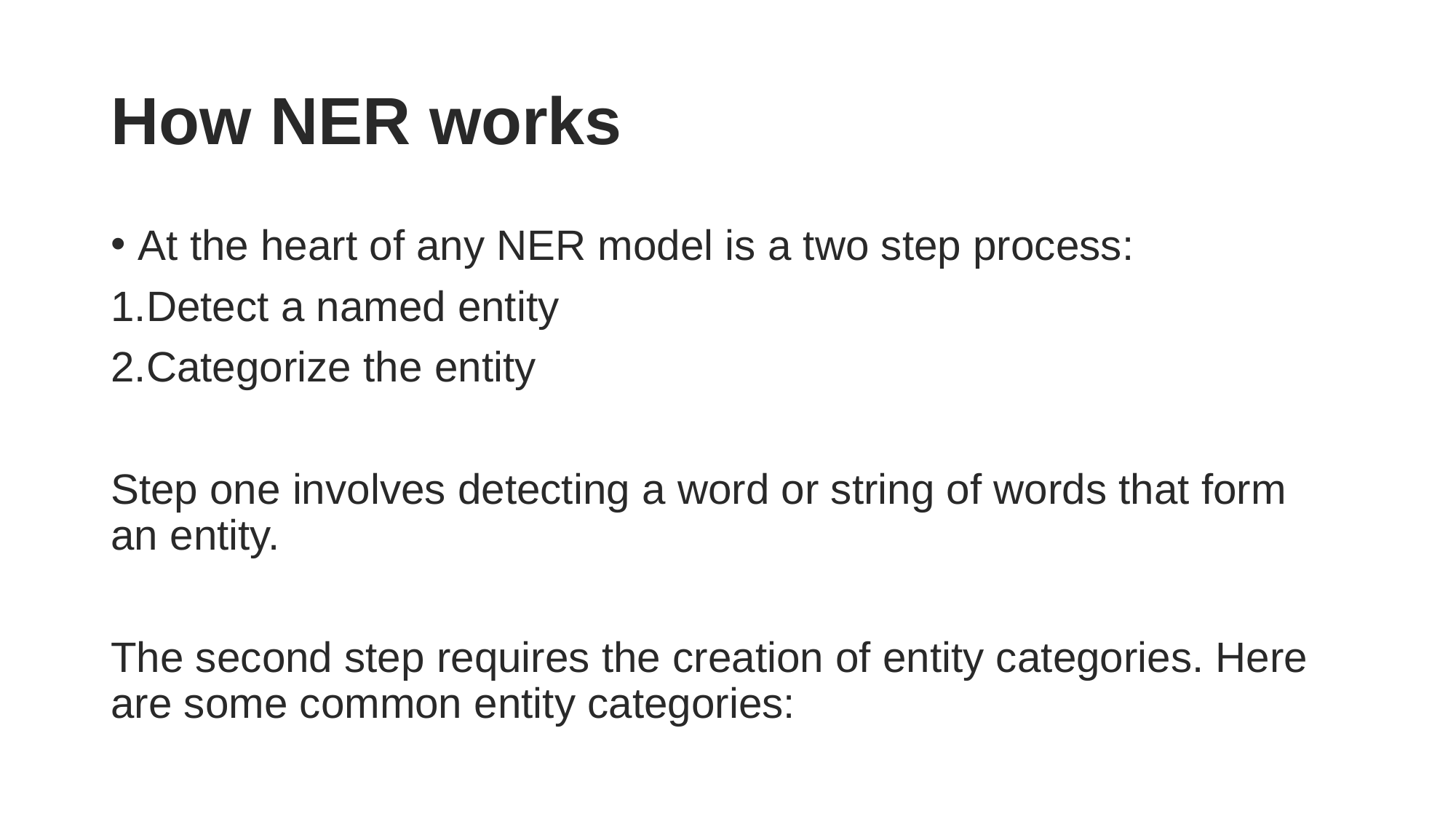

# How NER works
At the heart of any NER model is a two step process:
Detect a named entity
Categorize the entity

Step one involves detecting a word or string of words that form an entity.

The second step requires the creation of entity categories. Here are some common entity categories: